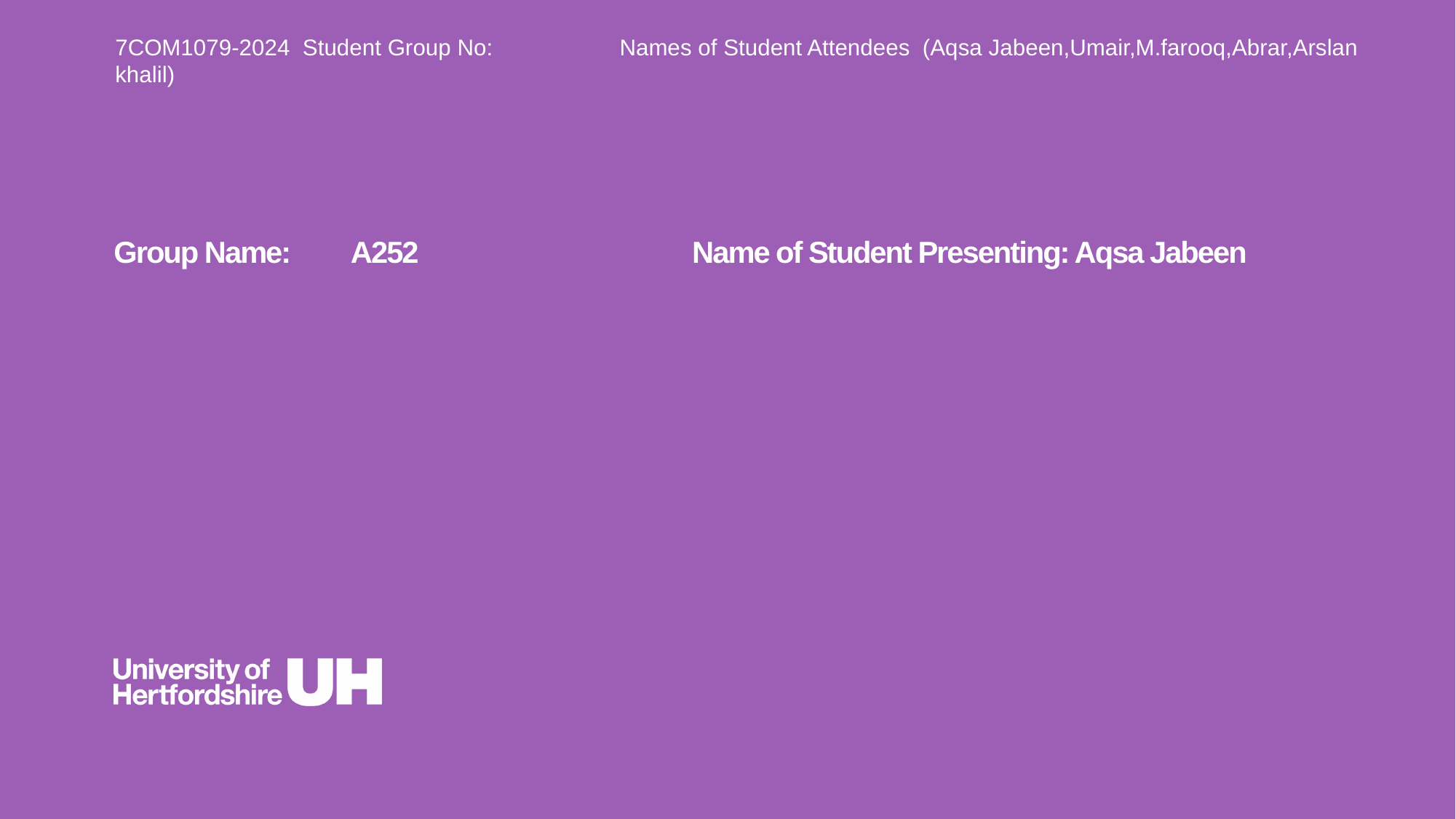

7COM1079-2024  Student Group No:                    Names of Student Attendees  (Aqsa Jabeen,Umair,M.farooq,Abrar,Arslan khalil)
Group Name:         A252                                        Name of Student Presenting: Aqsa Jabeen
# Research Question – Tutorial Presentation for Feedback Date: 15/11/2024